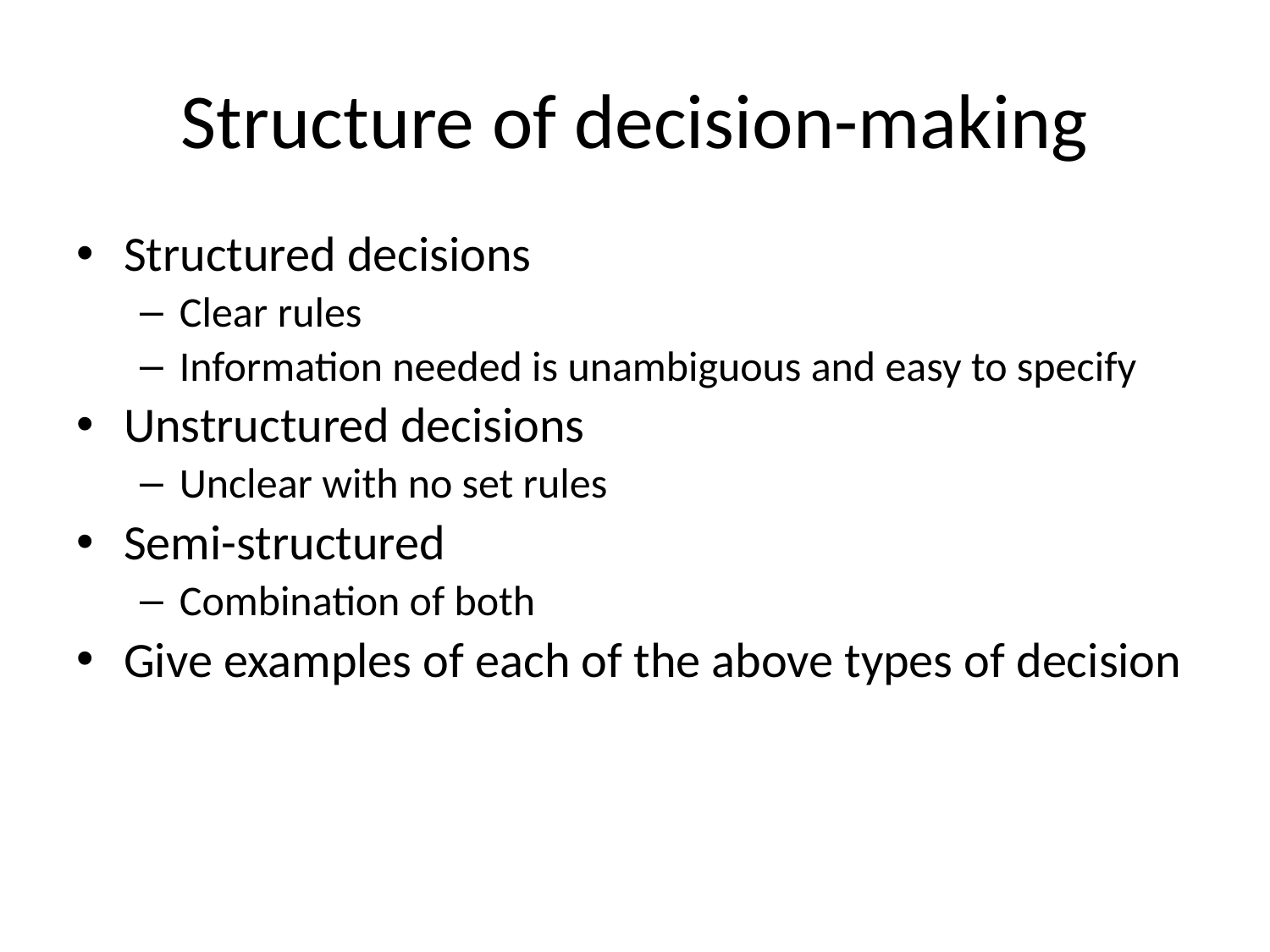

# Structure of decision-making
Structured decisions
Clear rules
Information needed is unambiguous and easy to specify
Unstructured decisions
Unclear with no set rules
Semi-structured
Combination of both
Give examples of each of the above types of decision